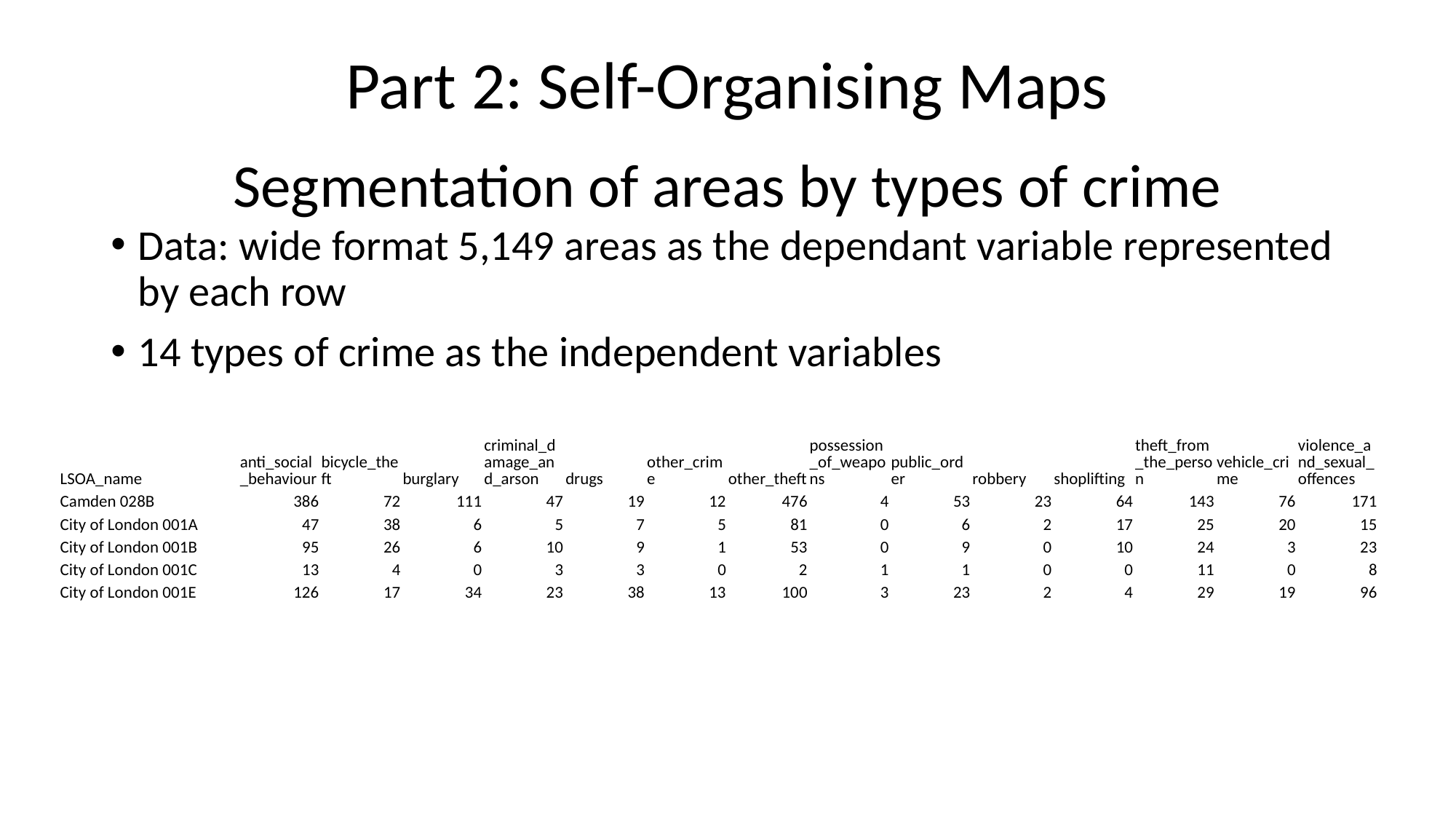

# Part 2: Self-Organising Maps
Segmentation of areas by types of crime
Data: wide format 5,149 areas as the dependant variable represented by each row
14 types of crime as the independent variables
| LSOA\_name | anti\_social\_behaviour | bicycle\_theft | burglary | criminal\_damage\_and\_arson | drugs | other\_crime | other\_theft | possession\_of\_weapons | public\_order | robbery | shoplifting | theft\_from\_the\_person | vehicle\_crime | violence\_and\_sexual\_offences |
| --- | --- | --- | --- | --- | --- | --- | --- | --- | --- | --- | --- | --- | --- | --- |
| Camden 028B | 386 | 72 | 111 | 47 | 19 | 12 | 476 | 4 | 53 | 23 | 64 | 143 | 76 | 171 |
| City of London 001A | 47 | 38 | 6 | 5 | 7 | 5 | 81 | 0 | 6 | 2 | 17 | 25 | 20 | 15 |
| City of London 001B | 95 | 26 | 6 | 10 | 9 | 1 | 53 | 0 | 9 | 0 | 10 | 24 | 3 | 23 |
| City of London 001C | 13 | 4 | 0 | 3 | 3 | 0 | 2 | 1 | 1 | 0 | 0 | 11 | 0 | 8 |
| City of London 001E | 126 | 17 | 34 | 23 | 38 | 13 | 100 | 3 | 23 | 2 | 4 | 29 | 19 | 96 |